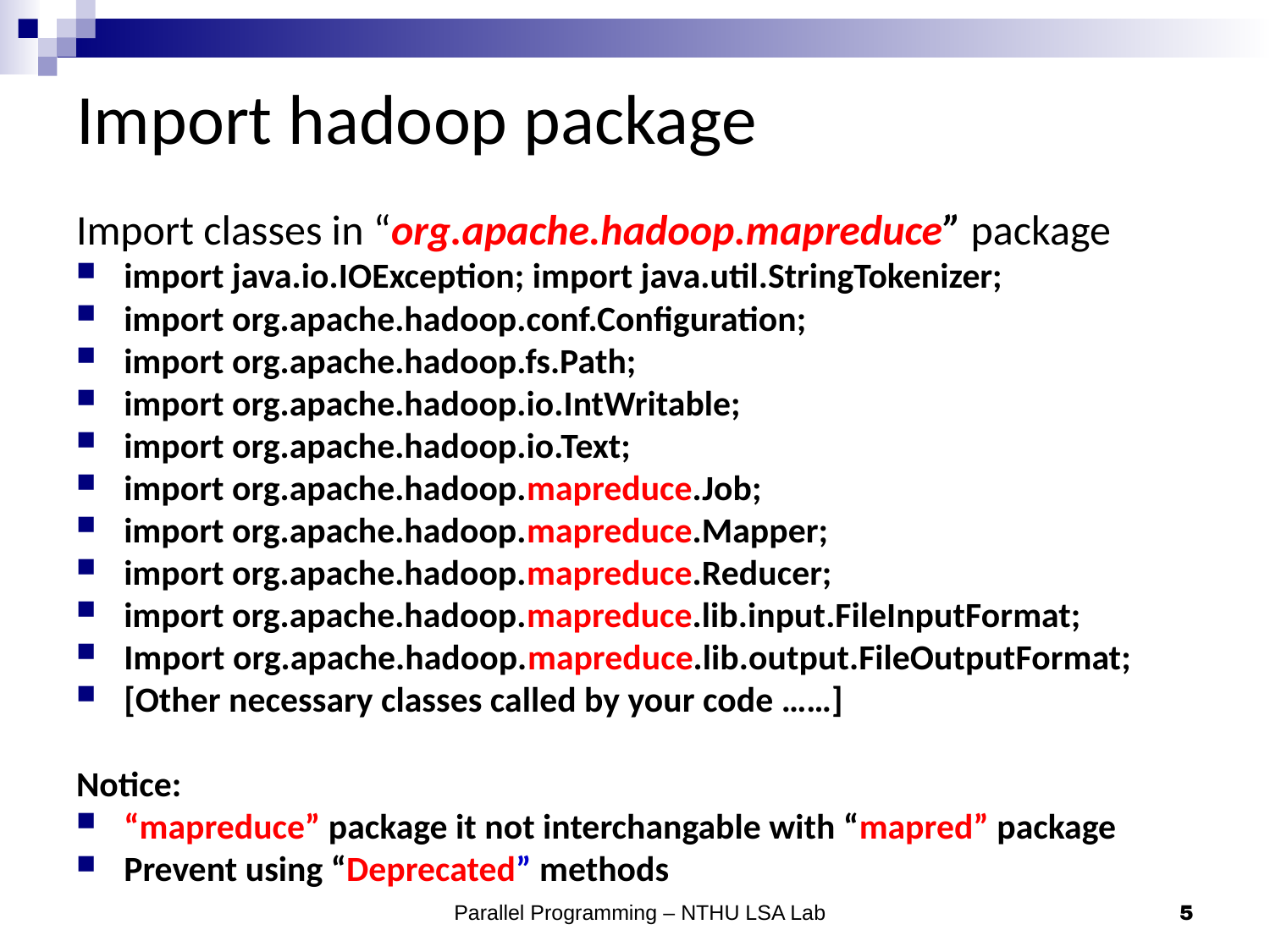

# Import hadoop package
Import classes in “org.apache.hadoop.mapreduce” package
import java.io.IOException; import java.util.StringTokenizer;
import org.apache.hadoop.conf.Configuration;
import org.apache.hadoop.fs.Path;
import org.apache.hadoop.io.IntWritable;
import org.apache.hadoop.io.Text;
import org.apache.hadoop.mapreduce.Job;
import org.apache.hadoop.mapreduce.Mapper;
import org.apache.hadoop.mapreduce.Reducer;
import org.apache.hadoop.mapreduce.lib.input.FileInputFormat;
Import org.apache.hadoop.mapreduce.lib.output.FileOutputFormat;
[Other necessary classes called by your code ……]

Notice:
“mapreduce” package it not interchangable with “mapred” package
Prevent using “Deprecated” methods
Parallel Programming – NTHU LSA Lab
5